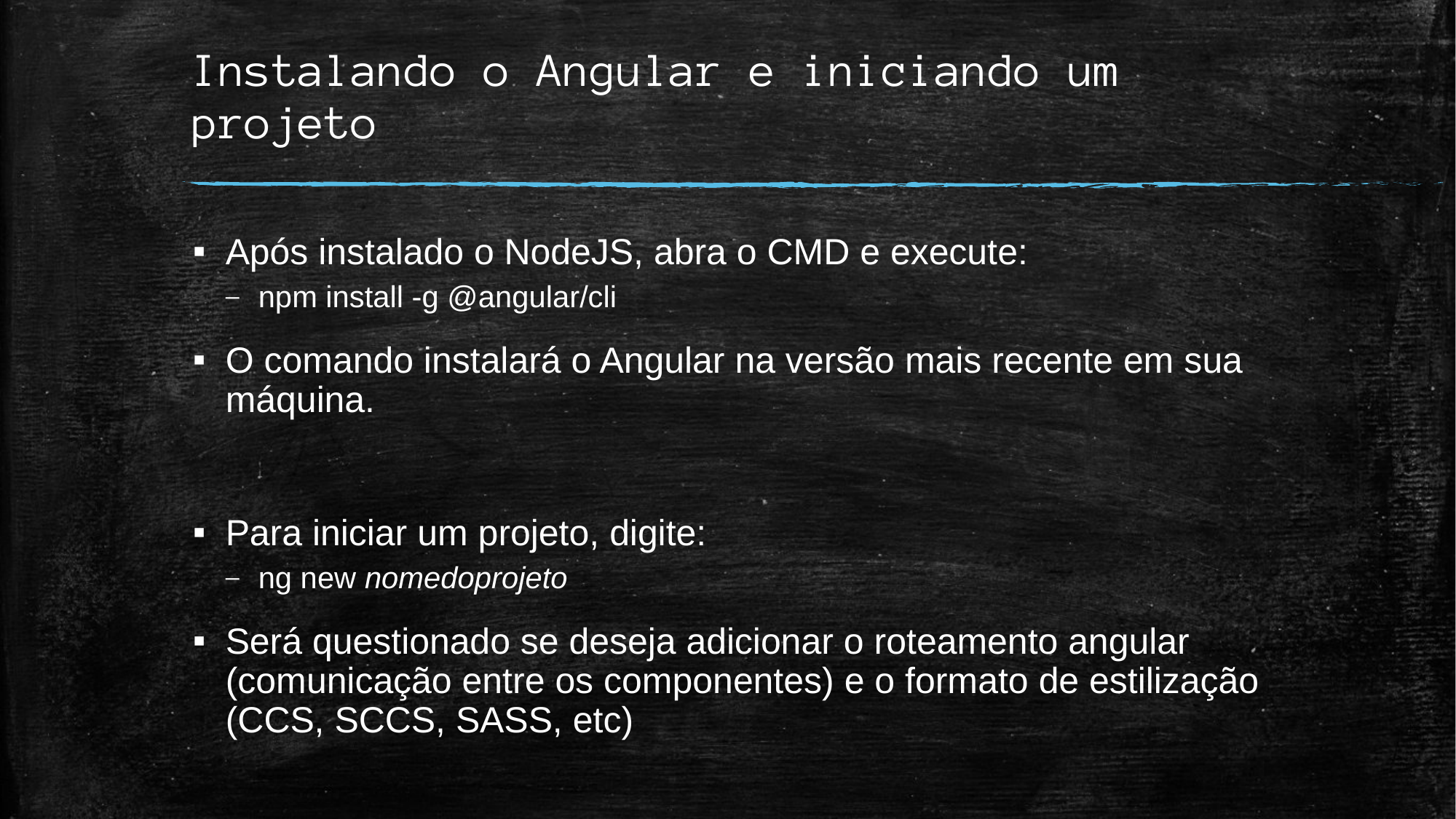

# Instalando o Angular e iniciando um projeto
Após instalado o NodeJS, abra o CMD e execute:
npm install -g @angular/cli
O comando instalará o Angular na versão mais recente em sua máquina.

Para iniciar um projeto, digite:
ng new nomedoprojeto
Será questionado se deseja adicionar o roteamento angular (comunicação entre os componentes) e o formato de estilização (CCS, SCCS, SASS, etc)